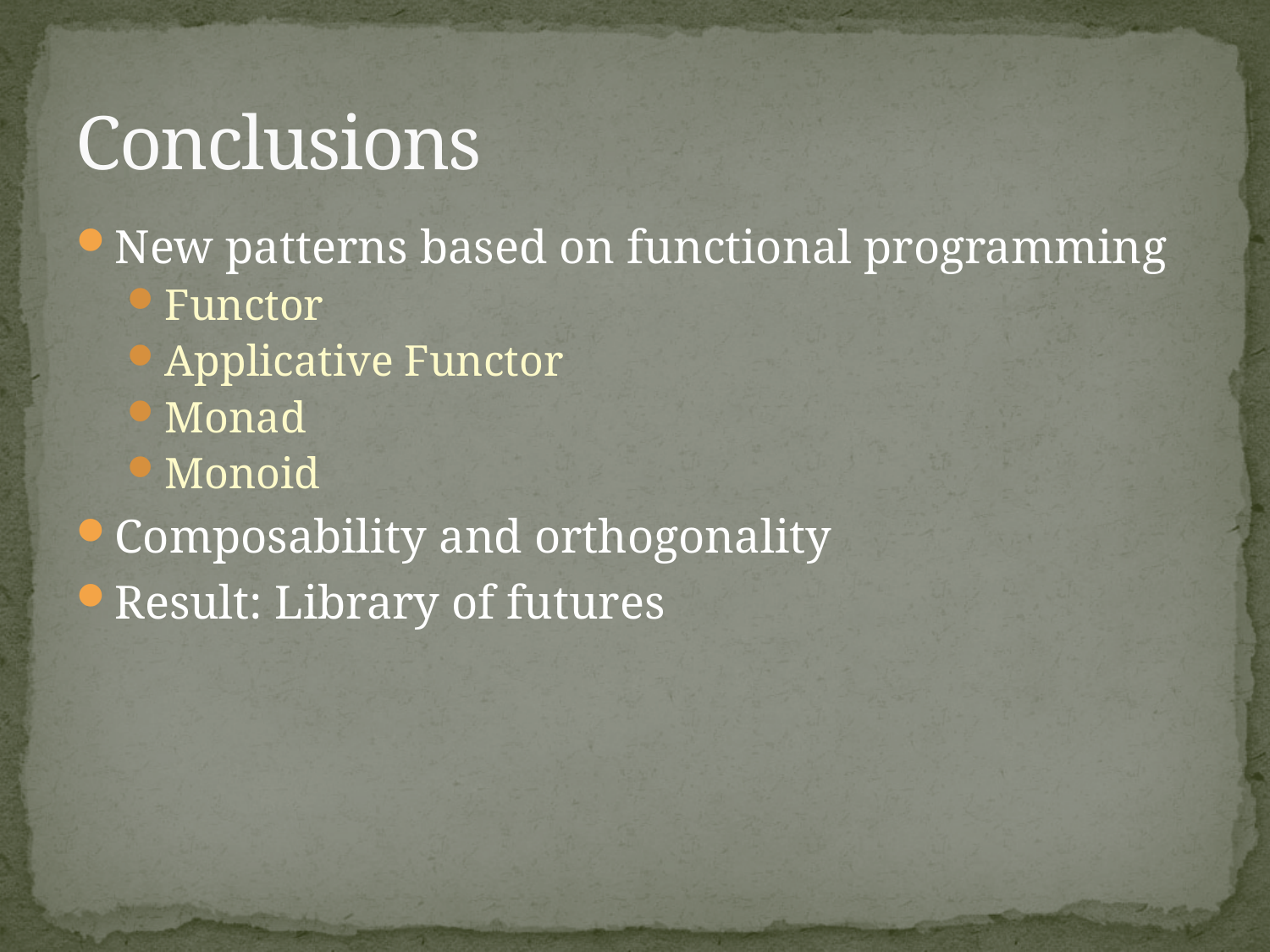

# Conclusions
New patterns based on functional programming
Functor
Applicative Functor
Monad
Monoid
Composability and orthogonality
Result: Library of futures